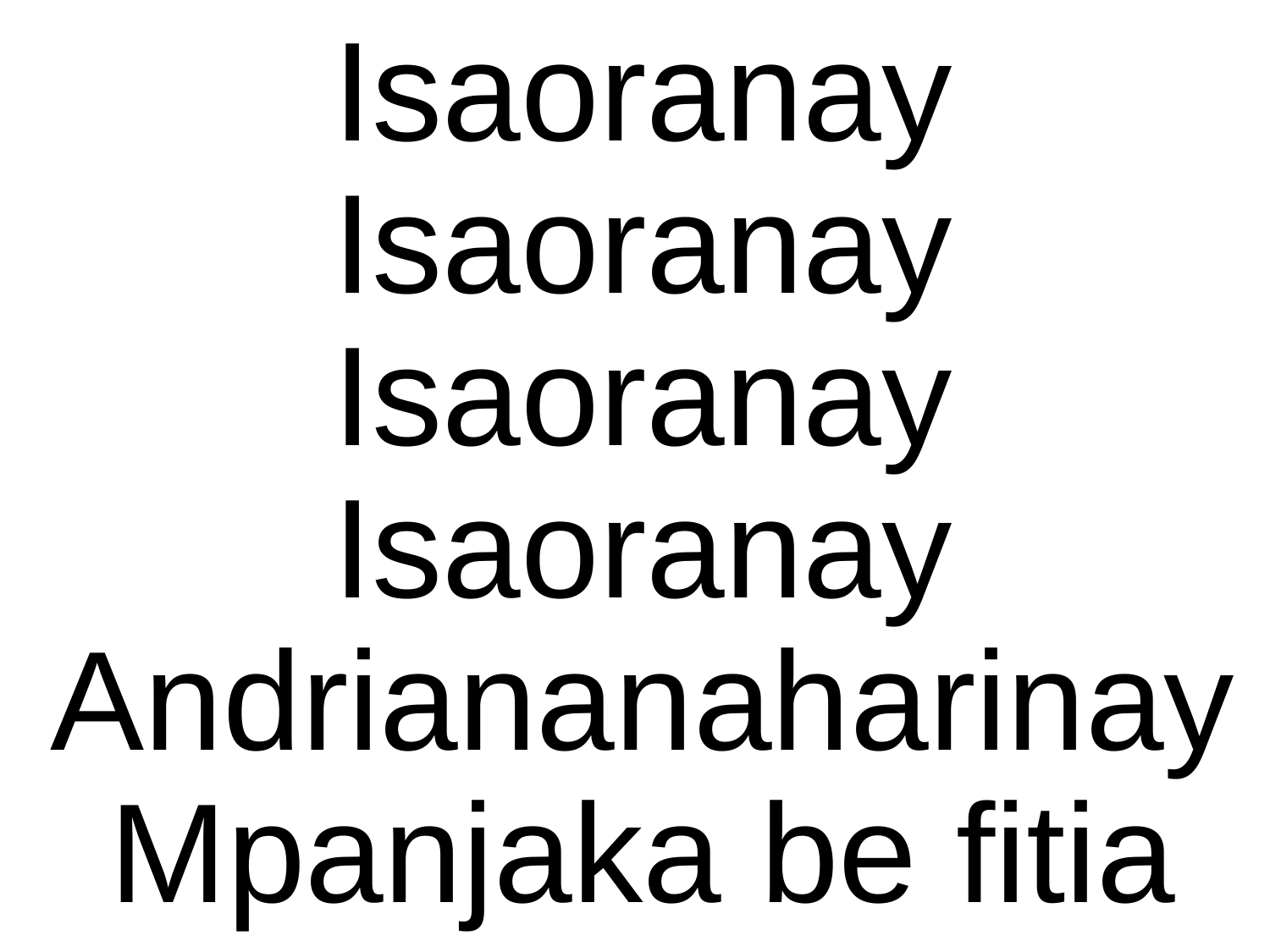

Isaoranay Isaoranay
Isaoranay Isaoranay
Andriananaharinay
Mpanjaka be fitia